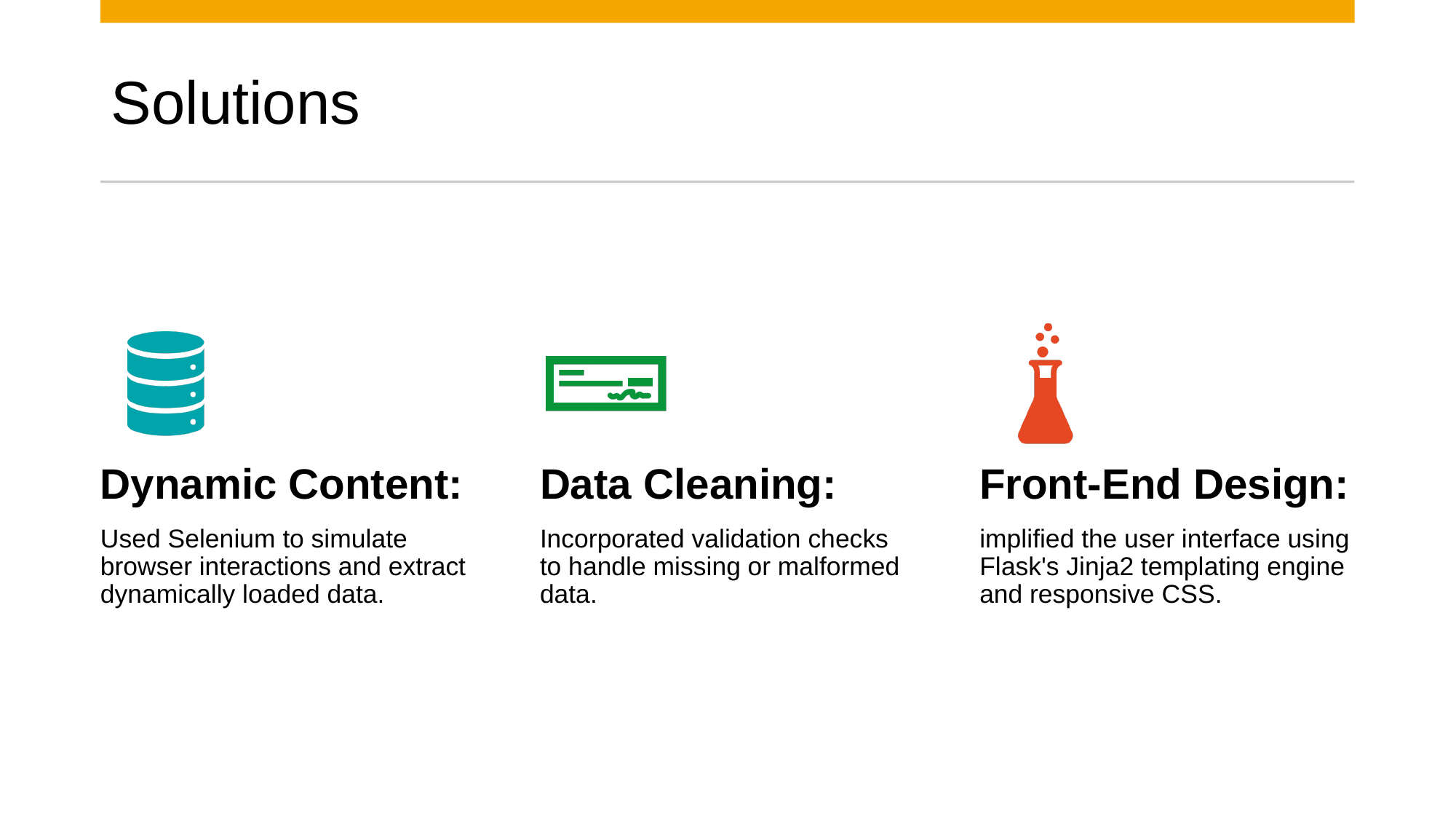

# Solutions

Dynamic Content:
Used Selenium to simulate browser interactions and extract dynamically loaded data.
Data Cleaning:
Incorporated validation checks to handle missing or malformed data.
Front-End Design:
implified the user interface using Flask's Jinja2 templating engine and responsive CSS.